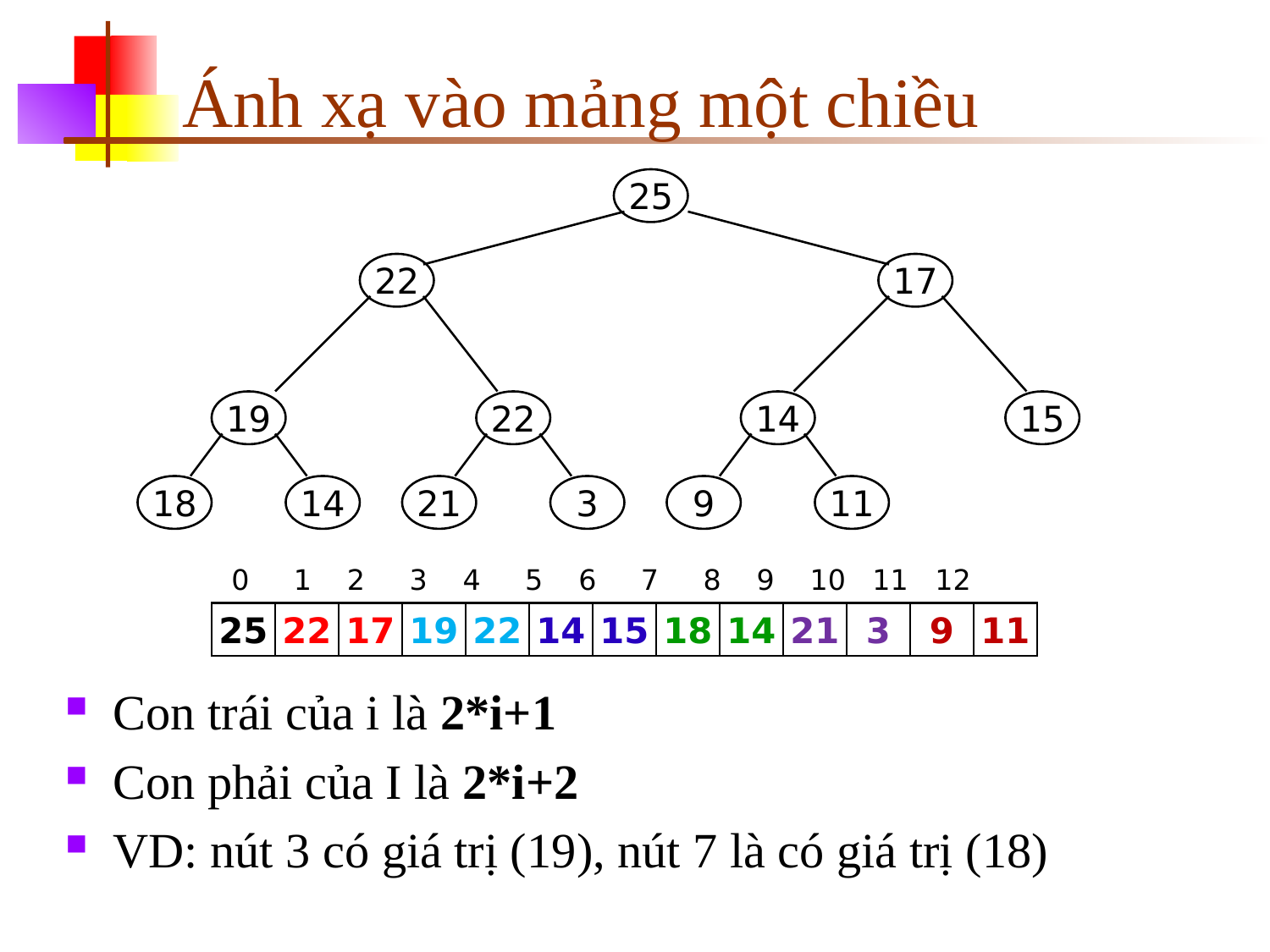

# Ánh xạ vào mảng một chiều
25

22
17

19
22
14
15

18
14
21
3
9
11

Con trái của i là 2*i+1
Con phải của I là 2*i+2
VD: nút 3 có giá trị (19), nút 7 là có giá trị (18)
  0     1    2     3    4     5    6     7     8    9    10   11   12
25
22
17
19
22
14
15
18
14
21
3
9
11